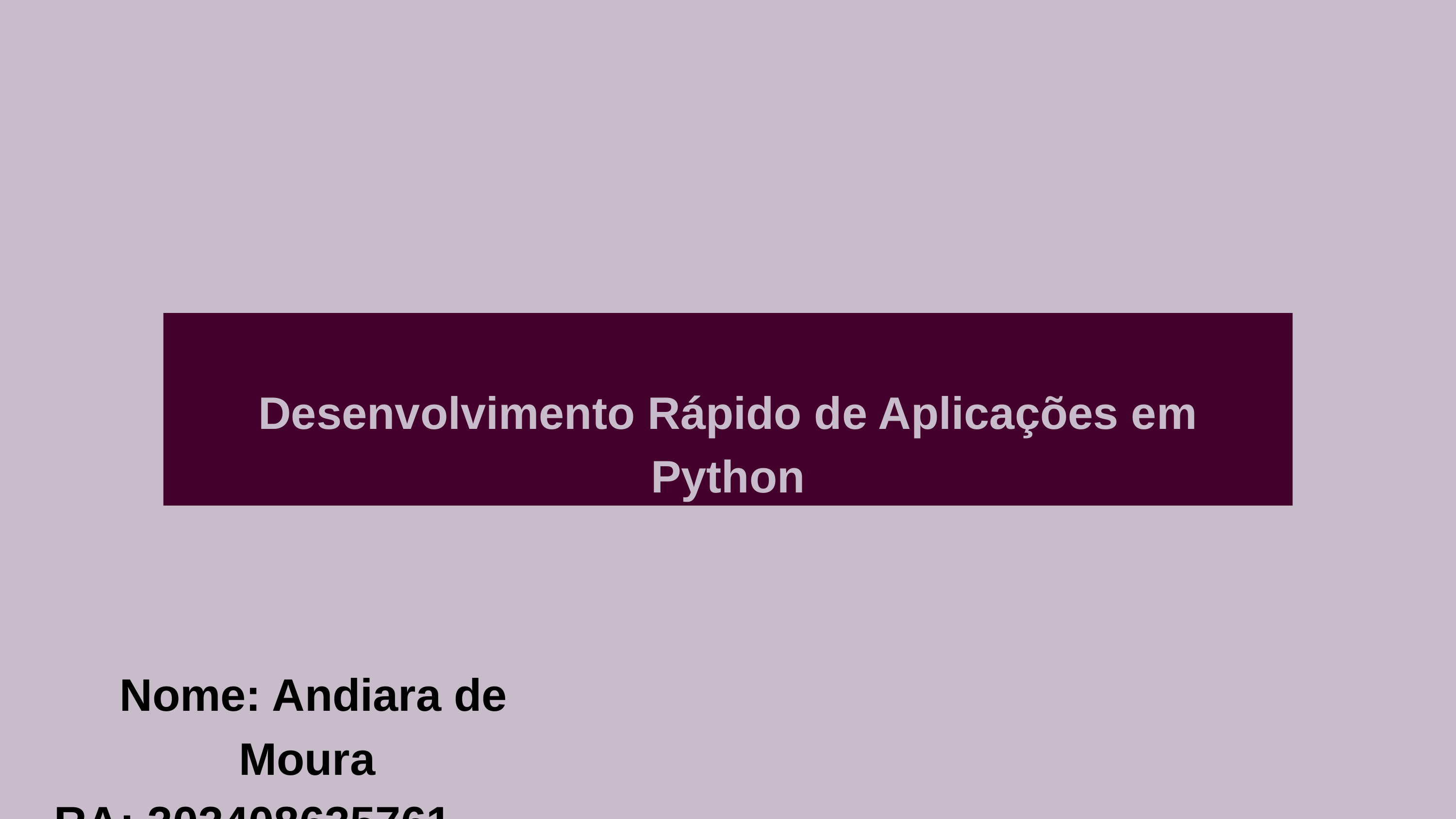

Desenvolvimento Rápido de Aplicações em Python
Nome: Andiara de Moura
RA: 202408635761